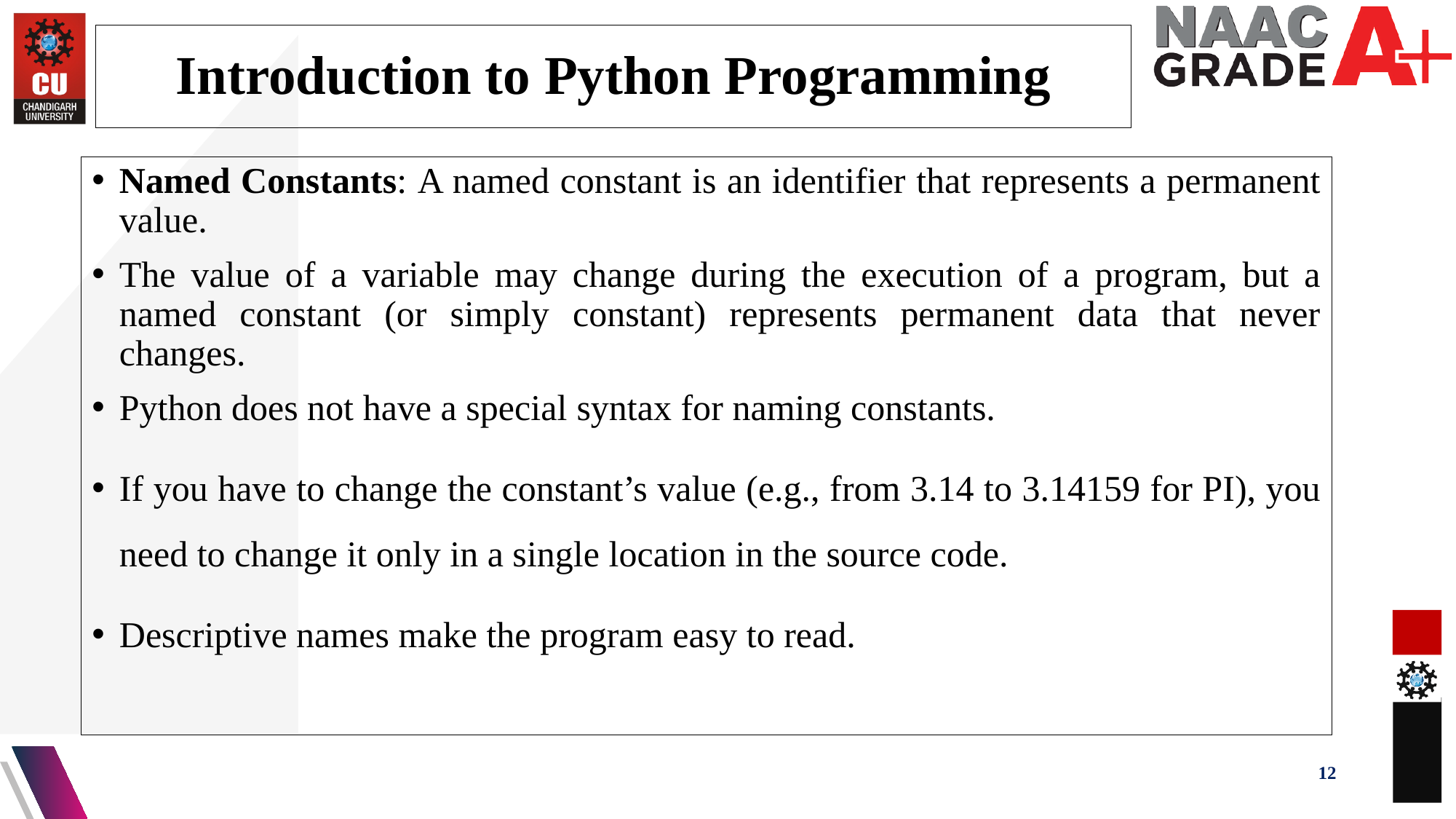

Introduction to Python Programming
Named Constants: A named constant is an identifier that represents a permanent value.
The value of a variable may change during the execution of a program, but a named constant (or simply constant) represents permanent data that never changes.
Python does not have a special syntax for naming constants.
If you have to change the constant’s value (e.g., from 3.14 to 3.14159 for PI), you need to change it only in a single location in the source code.
Descriptive names make the program easy to read.

12